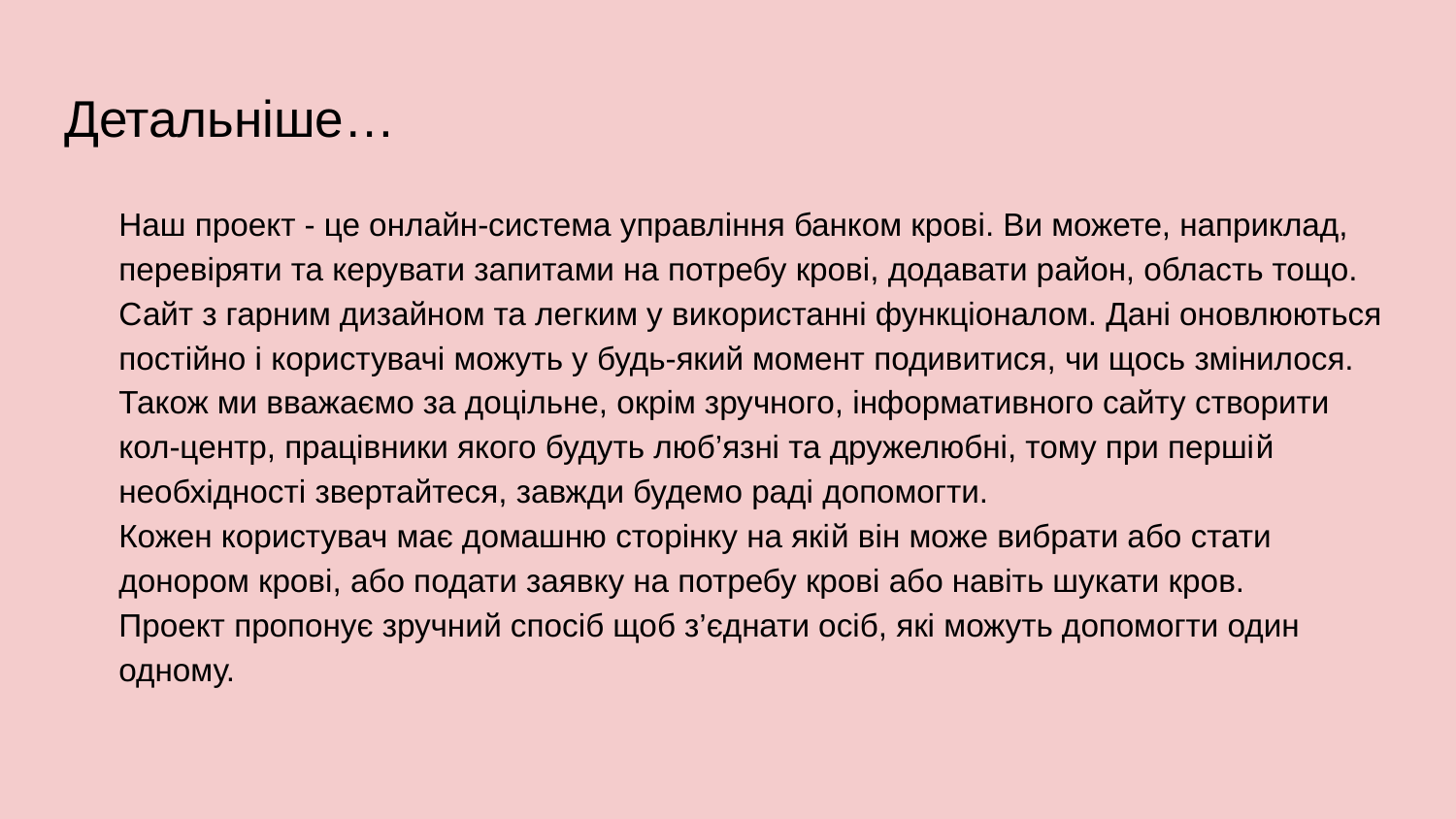

# Детальніше…
Наш проект - це онлайн-система управління банком крові. Ви можете, наприклад,  перевіряти та керувати запитами на потребу крові, додавати район, область тощо.
Сайт з гарним дизайном та легким у використанні функціоналом. Дані оновлюються постійно і користувачі можуть у будь-який момент подивитися, чи щось змінилося.
Також ми вважаємо за доцільне, окрім зручного, інформативного сайту створити кол-центр, працівники якого будуть люб’язні та дружелюбні, тому при першій необхідності звертайтеся, завжди будемо раді допомогти.
Кожен користувач має домашню сторінку на якій він може вибрати або стати донором крові, або подати заявку на потребу крові або навіть шукати кров.
Проект пропонує зручний спосіб щоб з’єднати осіб, які можуть допомогти один одному.